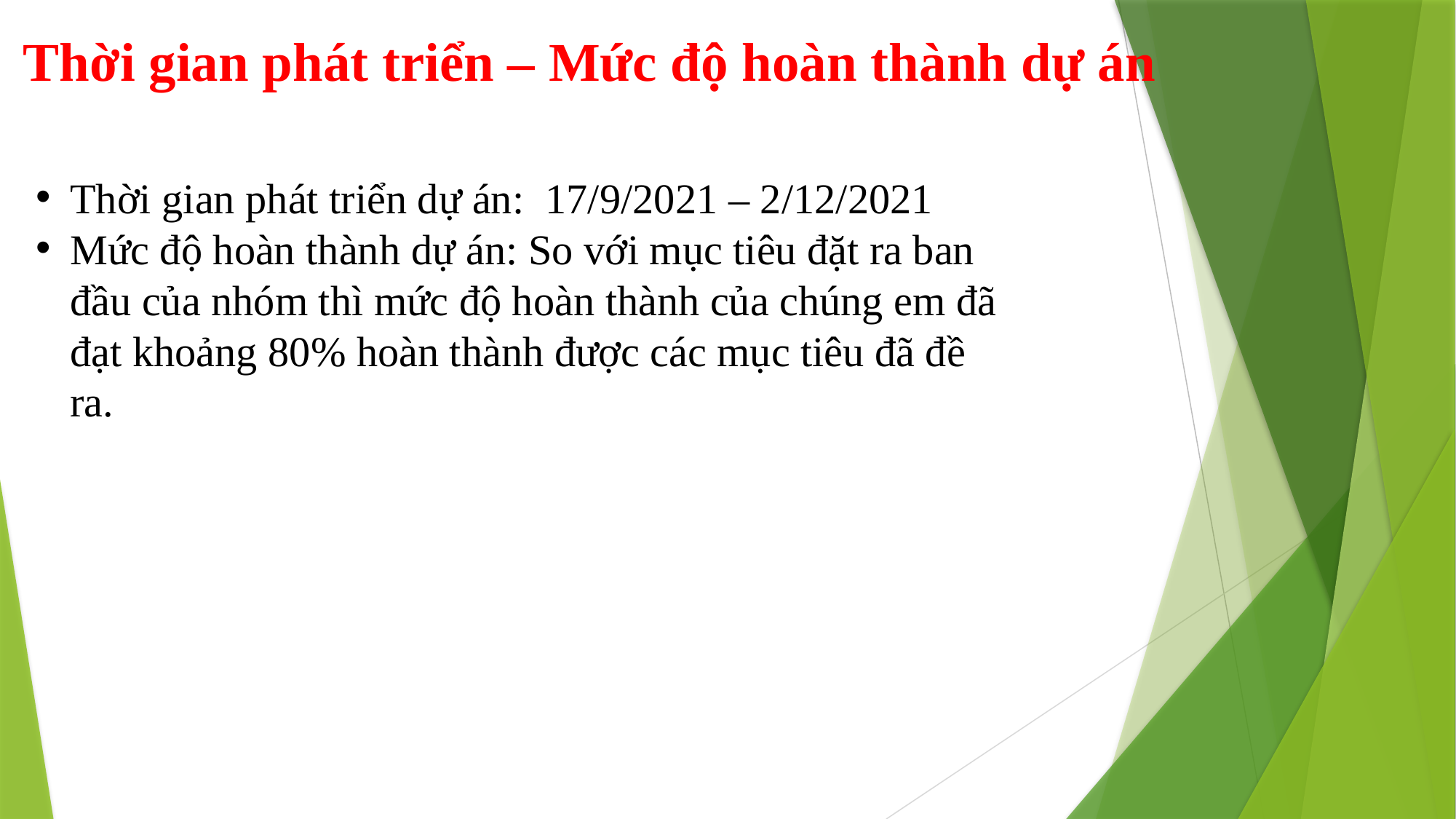

Thời gian phát triển – Mức độ hoàn thành dự án
Thời gian phát triển dự án:  17/9/2021 – 2/12/2021
Mức độ hoàn thành dự án: So với mục tiêu đặt ra ban đầu của nhóm thì mức độ hoàn thành của chúng em đã đạt khoảng 80% hoàn thành được các mục tiêu đã đề ra.